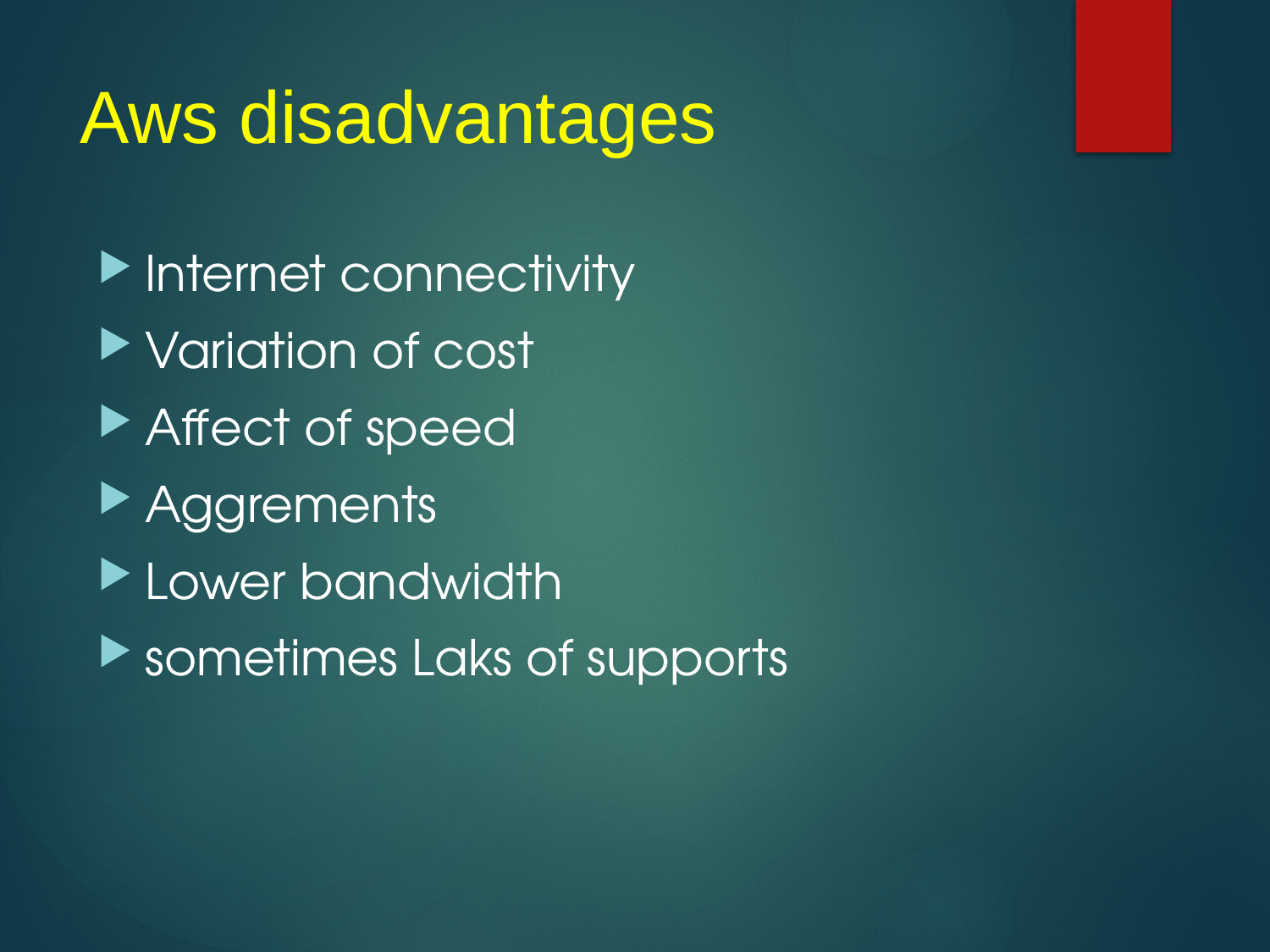

# Aws disadvantages
Internet connectivity
Variation of cost
Affect of speed
Aggrements
Lower bandwidth
sometimes Laks of supports